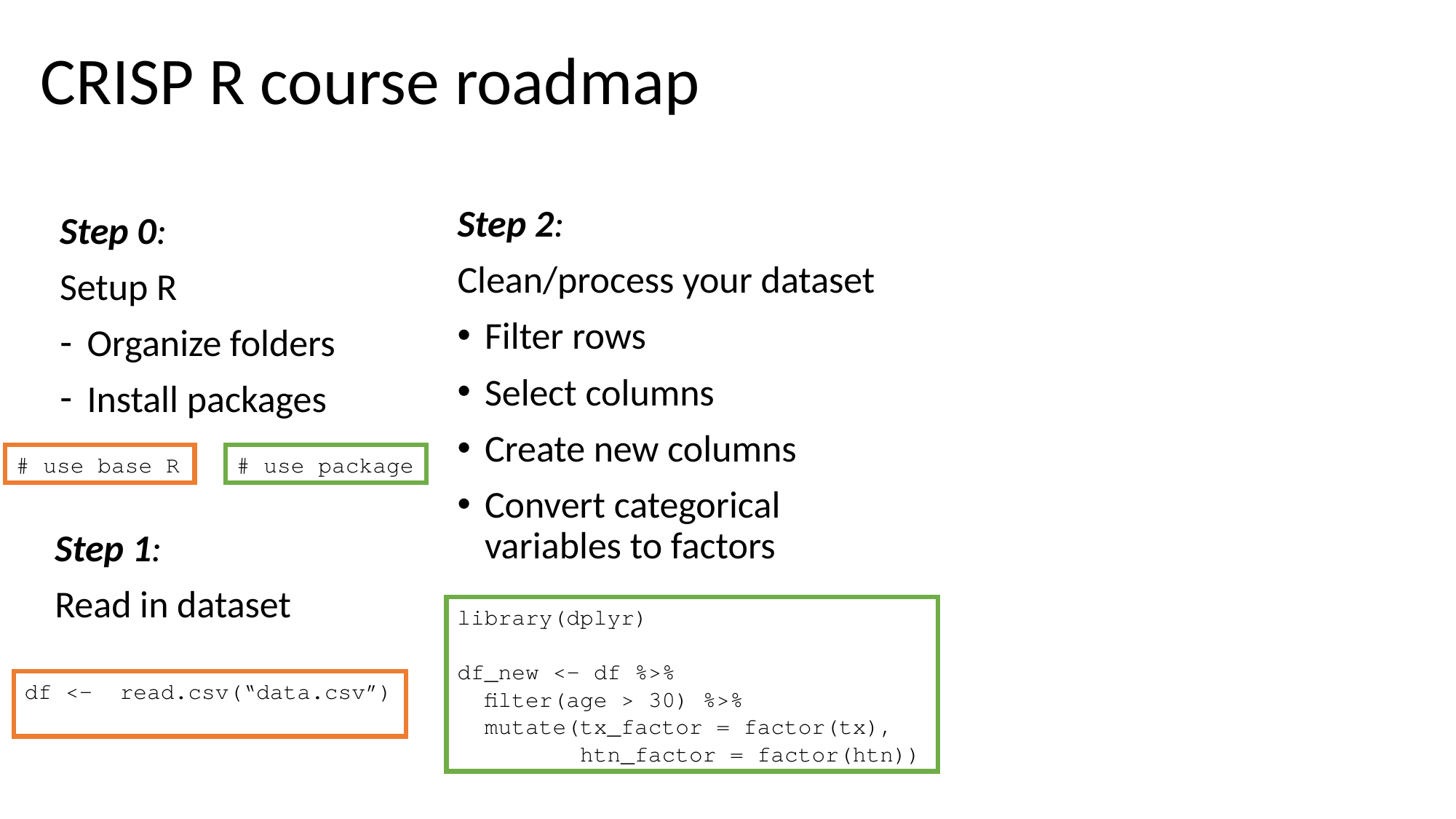

# CRISP R course roadmap
Step 2:
Clean/process your dataset
Filter rows
Select columns
Create new columns
Convert categorical variables to factors
Step 0:
Setup R
Organize folders
Install packages
# use base R
# use package
Step 1:
Read in dataset
library(dplyr)

df_new <- df %>%
  filter(age > 30) %>%
  mutate(tx_factor = factor(tx),
         htn_factor = factor(htn))
df <-  read.csv(“data.csv”)